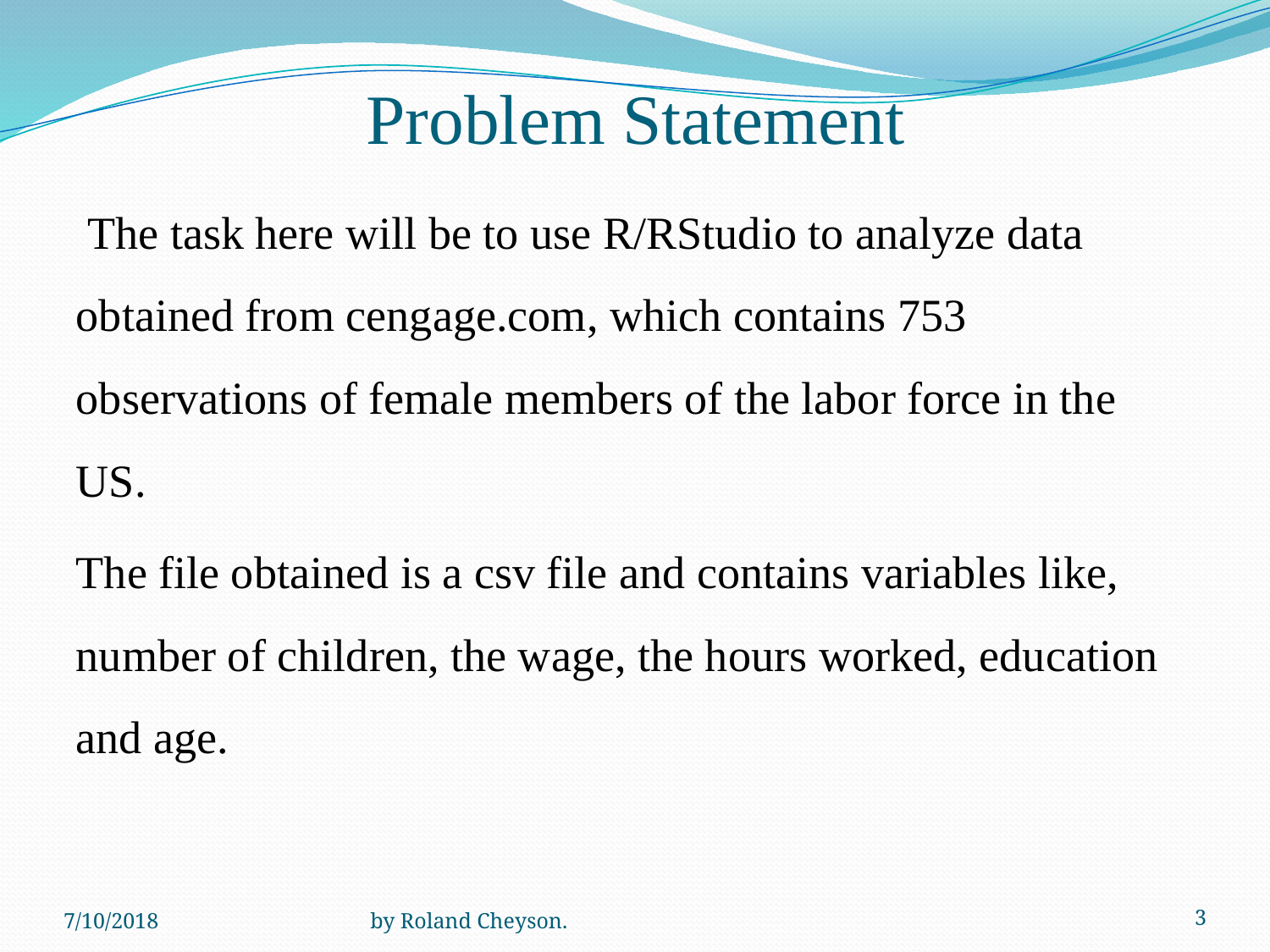

# Problem Statement
 The task here will be to use R/RStudio to analyze data obtained from cengage.com, which contains 753 observations of female members of the labor force in the US.
The file obtained is a csv file and contains variables like, number of children, the wage, the hours worked, education and age.

7/10/2018
by Roland Cheyson.
3